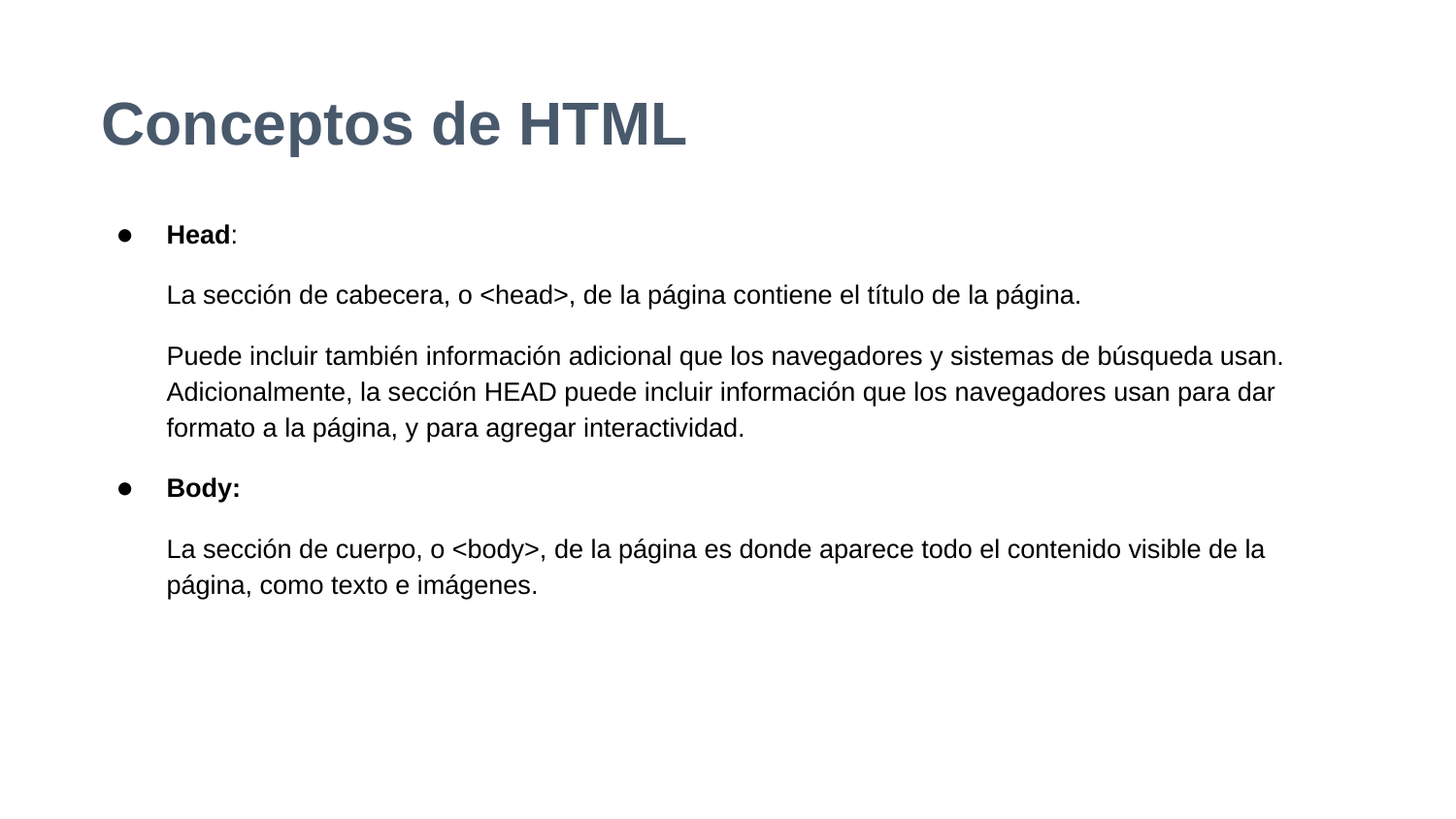

# Conceptos de HTML
Head:
La sección de cabecera, o <head>, de la página contiene el título de la página.
Puede incluir también información adicional que los navegadores y sistemas de búsqueda usan. Adicionalmente, la sección HEAD puede incluir información que los navegadores usan para dar formato a la página, y para agregar interactividad.
Body:
La sección de cuerpo, o <body>, de la página es donde aparece todo el contenido visible de la página, como texto e imágenes.